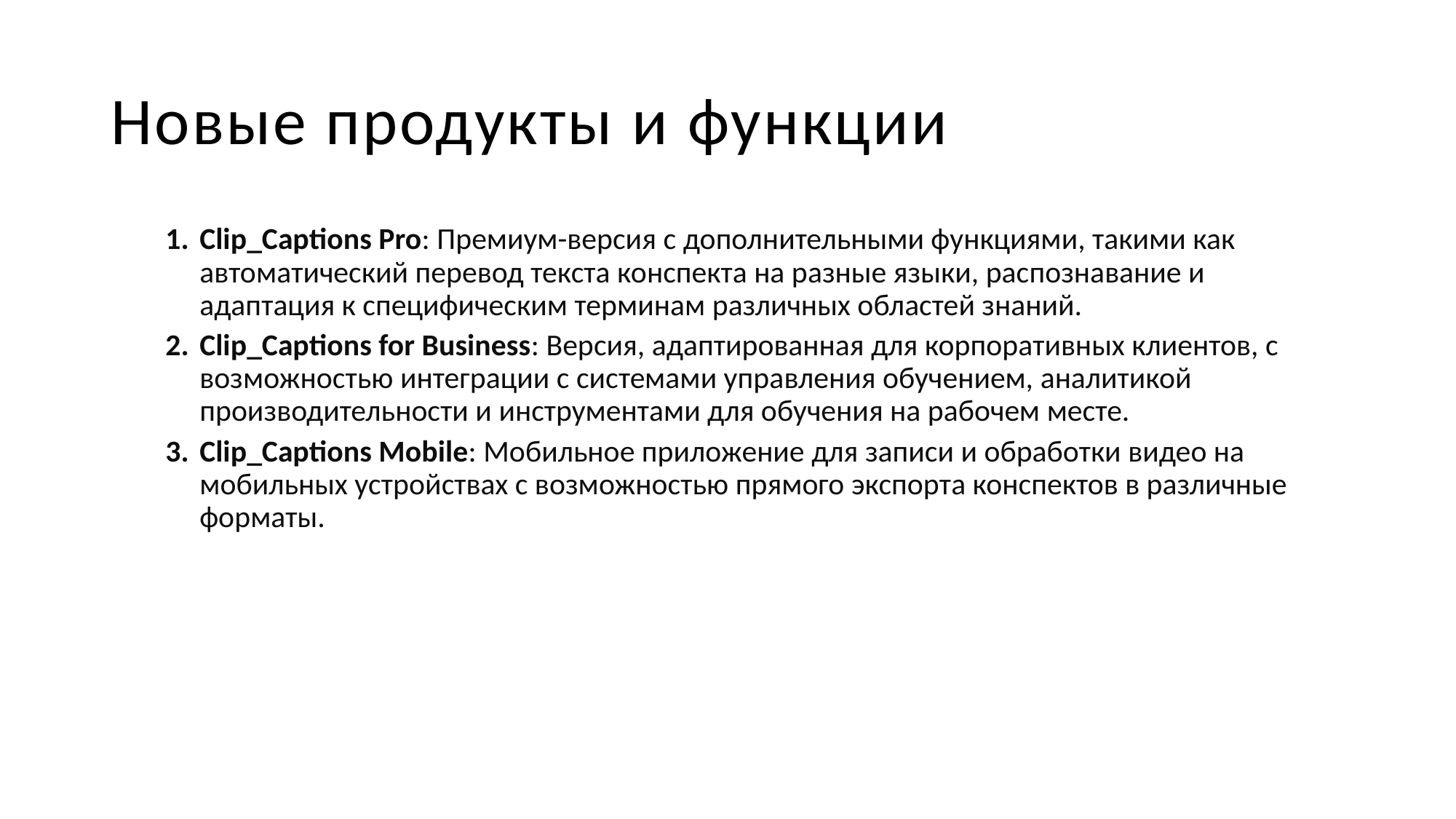

# Новые продукты и функции
Clip_Captions Pro: Премиум-версия с дополнительными функциями, такими как автоматический перевод текста конспекта на разные языки, распознавание и адаптация к специфическим терминам различных областей знаний.
Clip_Captions for Business: Версия, адаптированная для корпоративных клиентов, с возможностью интеграции с системами управления обучением, аналитикой производительности и инструментами для обучения на рабочем месте.
Clip_Captions Mobile: Мобильное приложение для записи и обработки видео на мобильных устройствах с возможностью прямого экспорта конспектов в различные форматы.